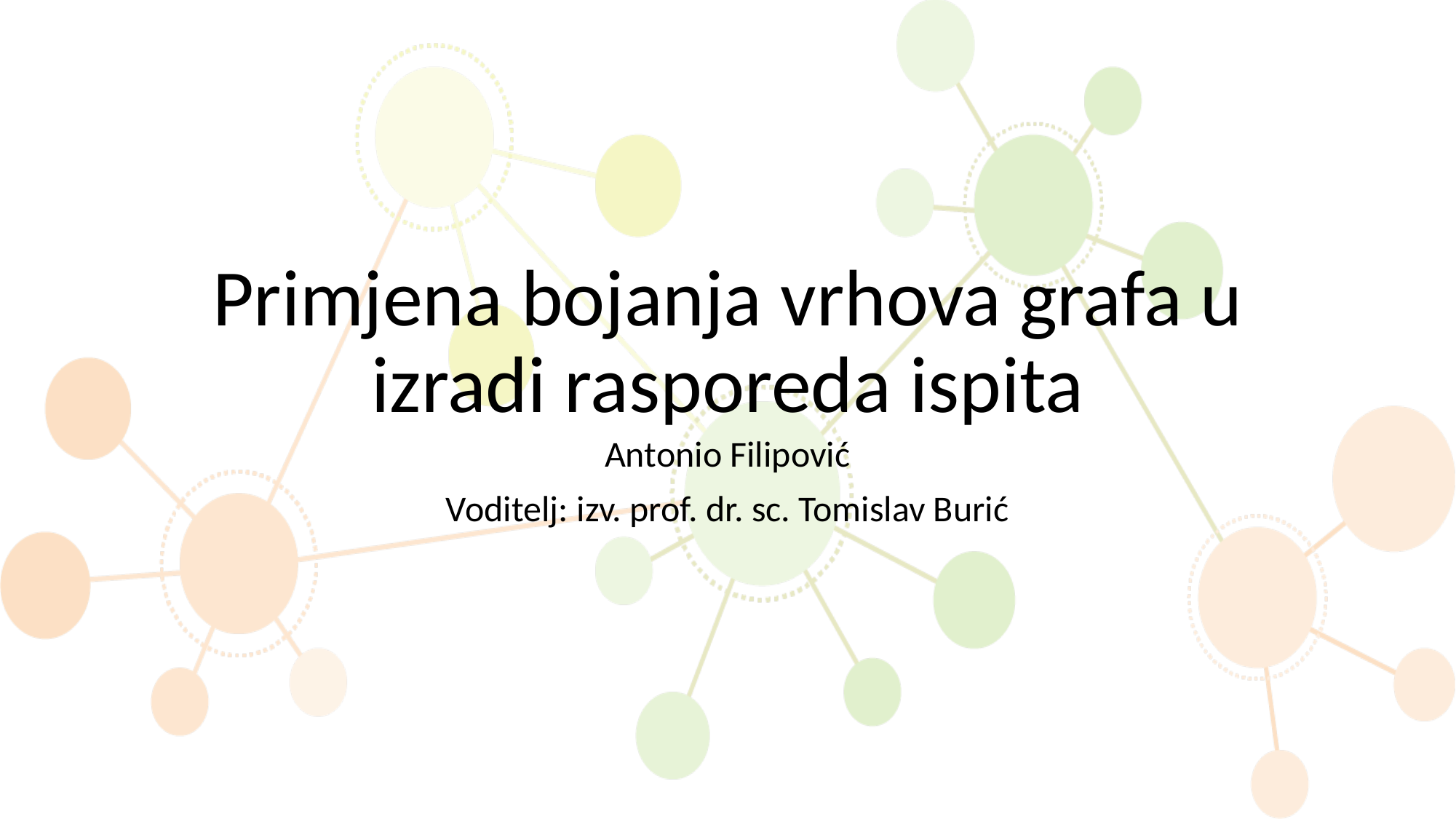

# Primjena bojanja vrhova grafa u izradi rasporeda ispita
Antonio Filipović
Voditelj: izv. prof. dr. sc. Tomislav Burić